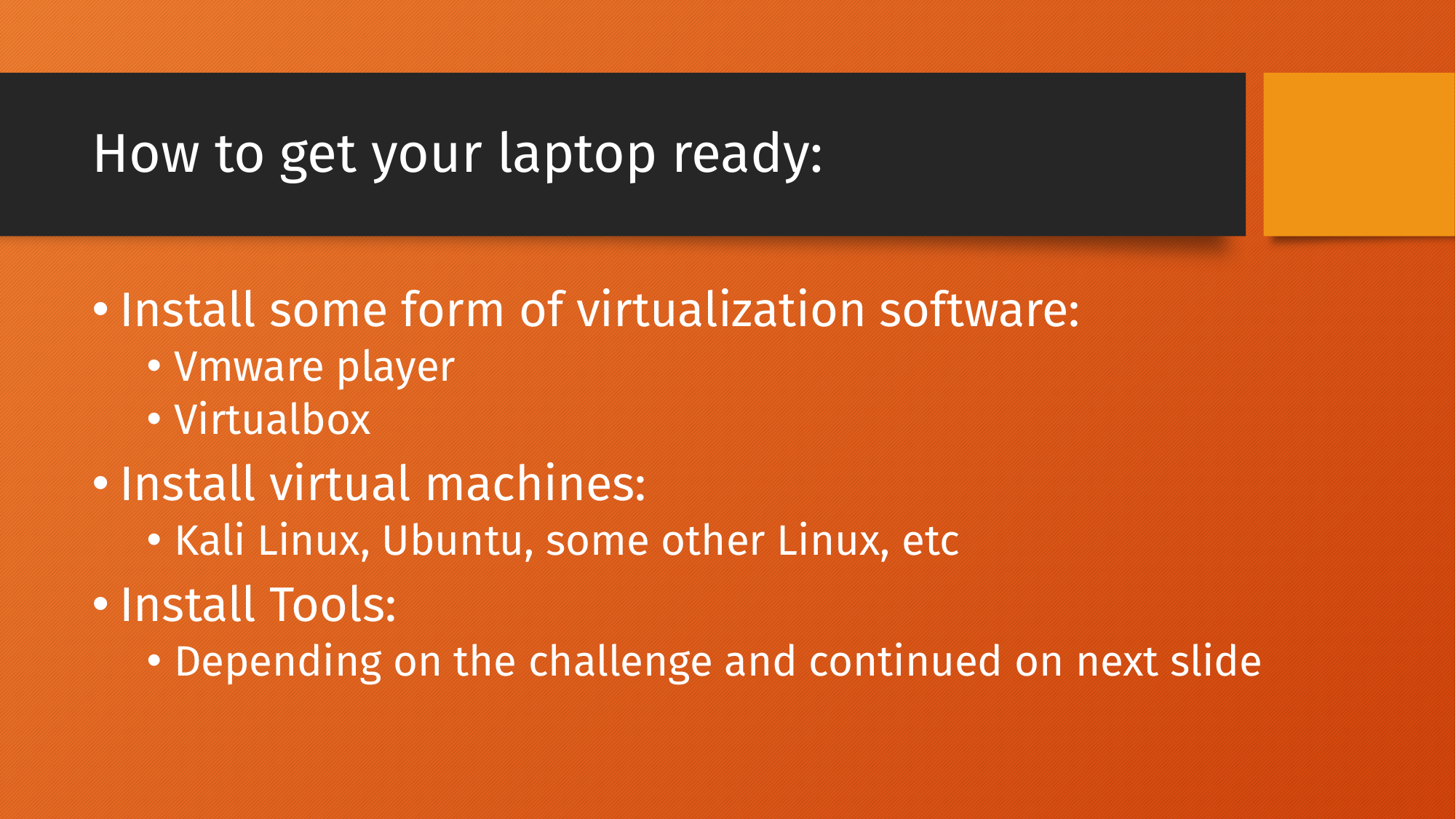

# How to get your laptop ready:
Install some form of virtualization software:
Vmware player
Virtualbox
Install virtual machines:
Kali Linux, Ubuntu, some other Linux, etc
Install Tools:
Depending on the challenge and continued on next slide